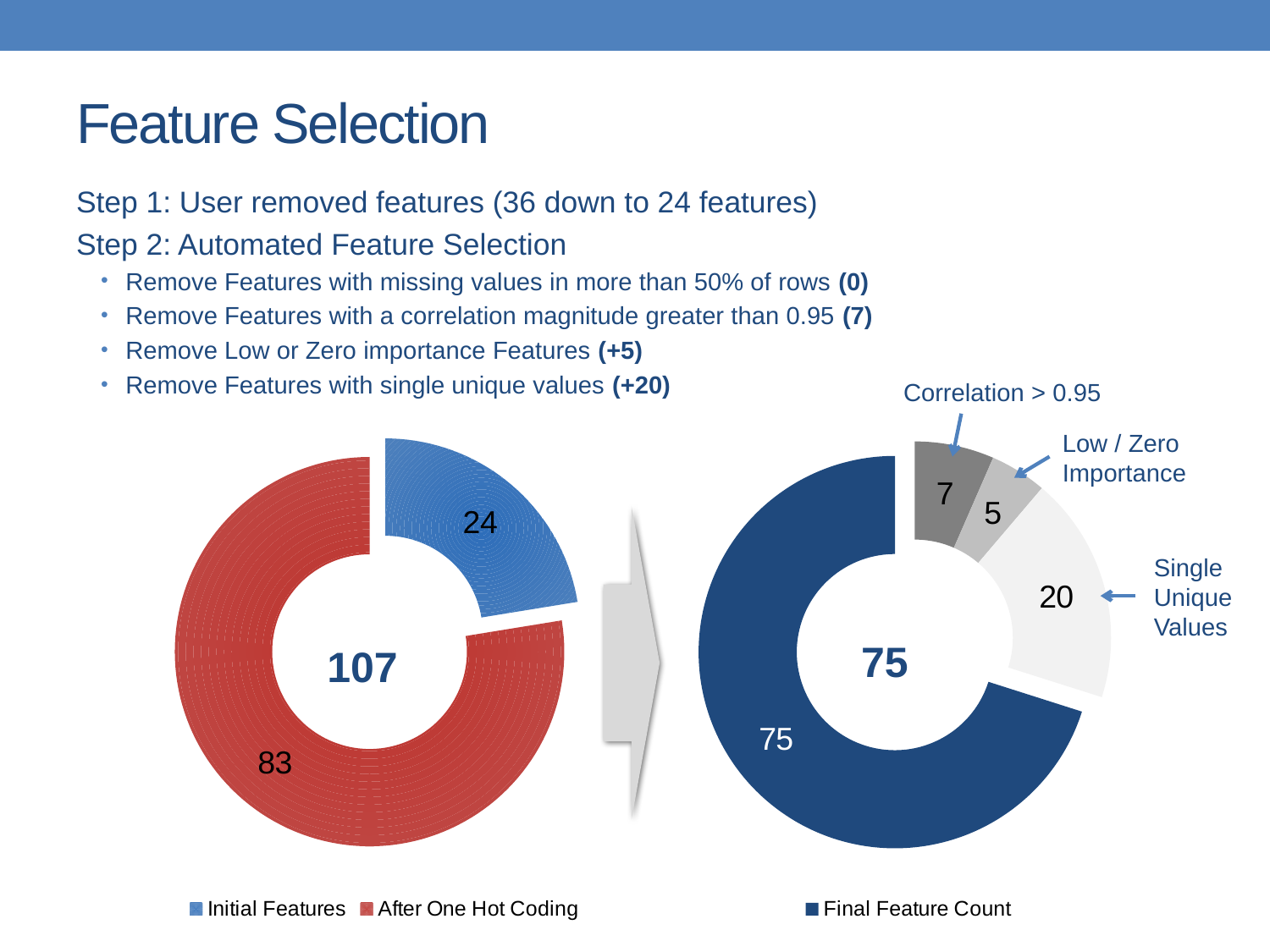

# Feature Selection
Step 1: User removed features (36 down to 24 features)
Step 2: Automated Feature Selection
Remove Features with missing values in more than 50% of rows (0)
Remove Features with a correlation magnitude greater than 0.95 (7)
Remove Low or Zero importance Features (+5)
Remove Features with single unique values (+20)
Correlation > 0.95

### Chart

| Category | Sales |
|---|---|
| Initial Features | 24.0 |
| After One Hot Coding | 83.0 |

### Chart

| Category | Features |
|---|---|
| Step 1 | 0.0 |
| Step 2 | 0.0 |
| Step 3 | 7.0 |
| Step 4 | 5.0 |
| Step 5 | 20.0 |
| Step 6 | 0.0 |
| Final Feature Count | 75.0 |
Low / Zero Importance

Single Unique Values
75
107